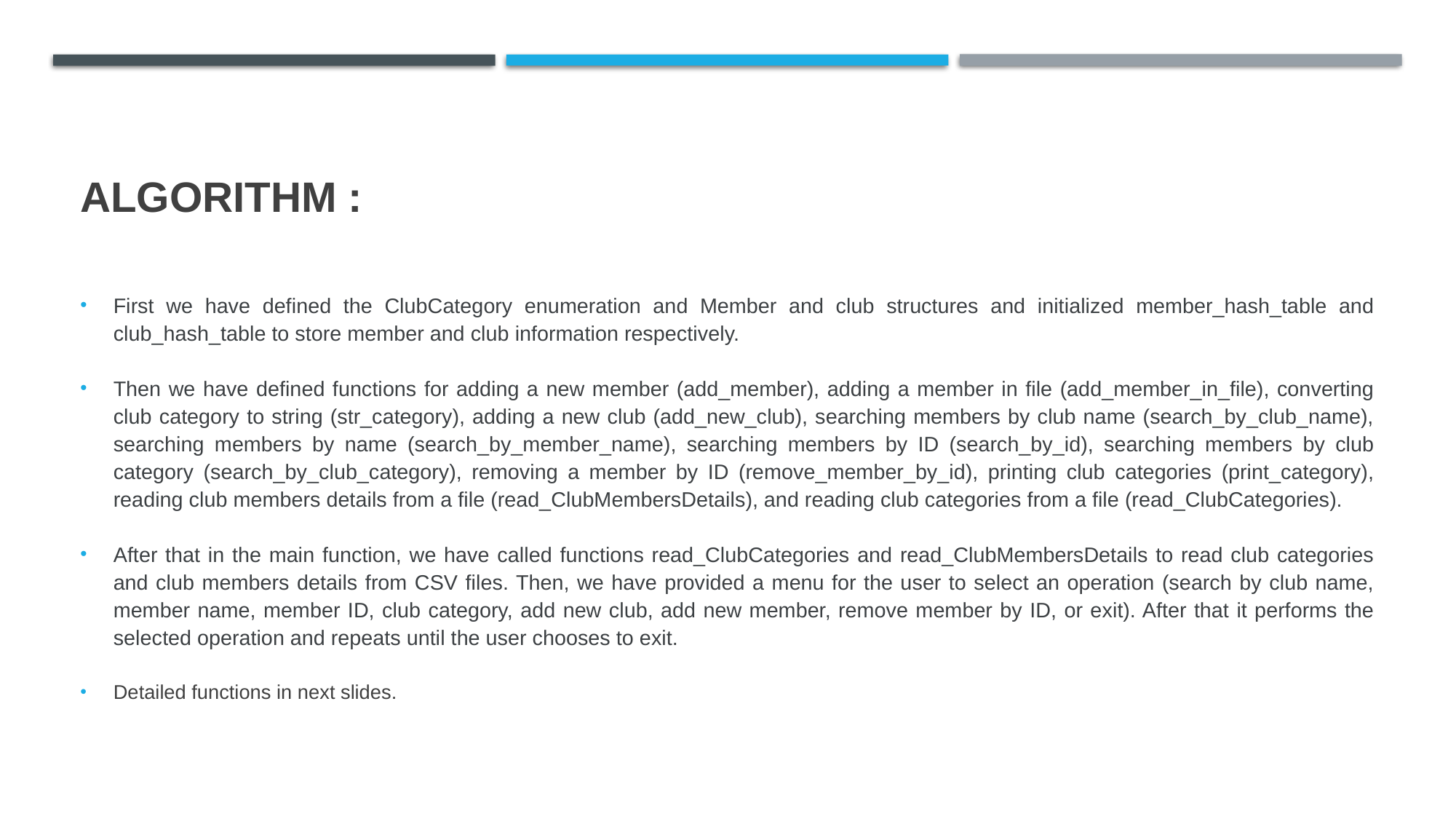

# Algorithm :
First we have defined the ClubCategory enumeration and Member and club structures and initialized member_hash_table and club_hash_table to store member and club information respectively.

Then we have defined functions for adding a new member (add_member), adding a member in file (add_member_in_file), converting club category to string (str_category), adding a new club (add_new_club), searching members by club name (search_by_club_name), searching members by name (search_by_member_name), searching members by ID (search_by_id), searching members by club category (search_by_club_category), removing a member by ID (remove_member_by_id), printing club categories (print_category), reading club members details from a file (read_ClubMembersDetails), and reading club categories from a file (read_ClubCategories).

After that in the main function, we have called functions read_ClubCategories and read_ClubMembersDetails to read club categories and club members details from CSV files. Then, we have provided a menu for the user to select an operation (search by club name, member name, member ID, club category, add new club, add new member, remove member by ID, or exit). After that it performs the selected operation and repeats until the user chooses to exit.

Detailed functions in next slides.